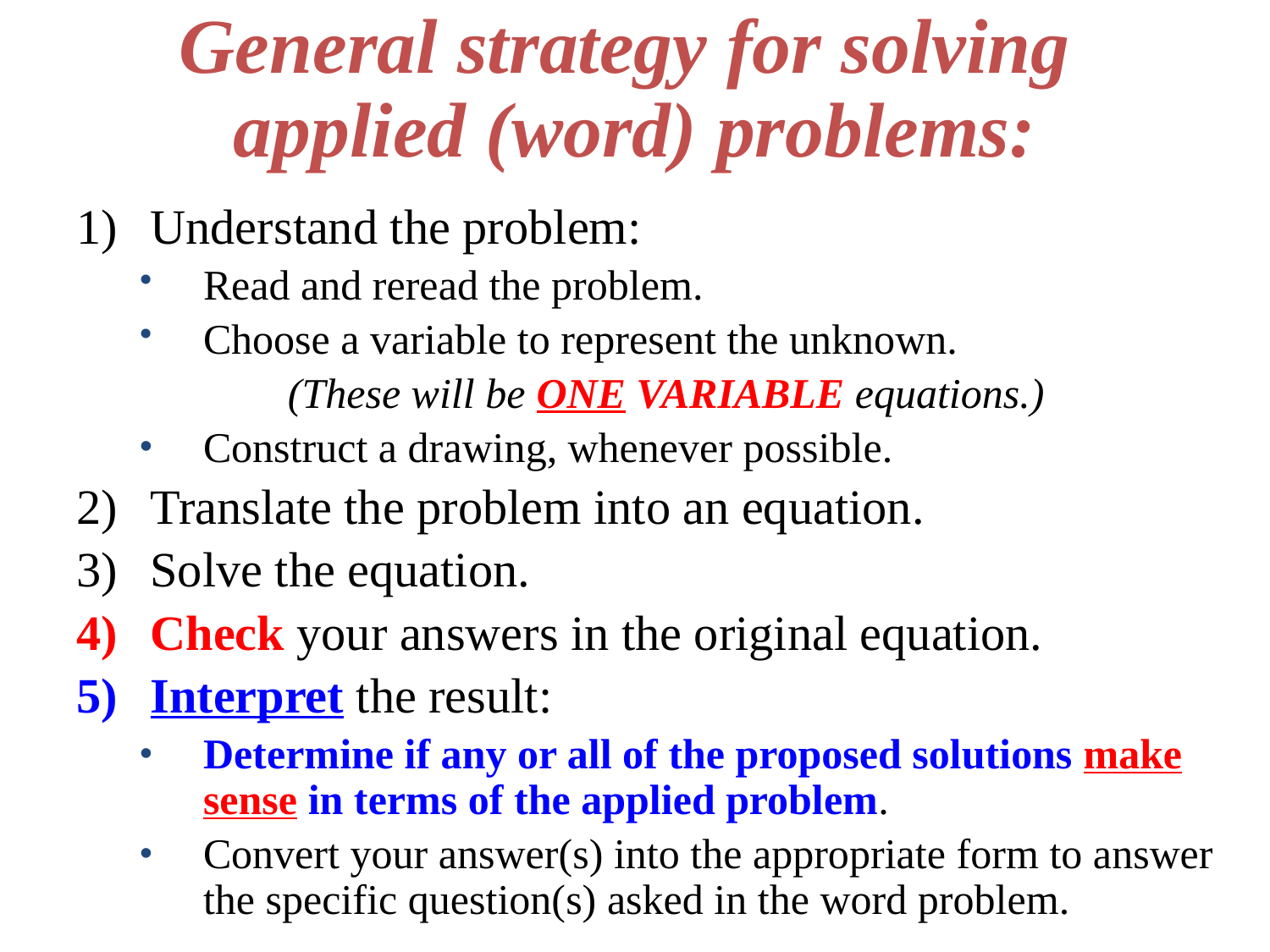

General strategy for solving
applied (word) problems:

Understand the problem:
Read and reread the problem.
Choose a variable to represent the unknown.
              (These will be ONE VARIABLE equations.)
Construct a drawing, whenever possible.
Translate the problem into an equation.
Solve the equation.
Check your answers in the original equation.
Interpret the result:
Determine if any or all of the proposed solutions make sense in terms of the applied problem.
Convert your answer(s) into the appropriate form to answer the specific question(s) asked in the word problem.